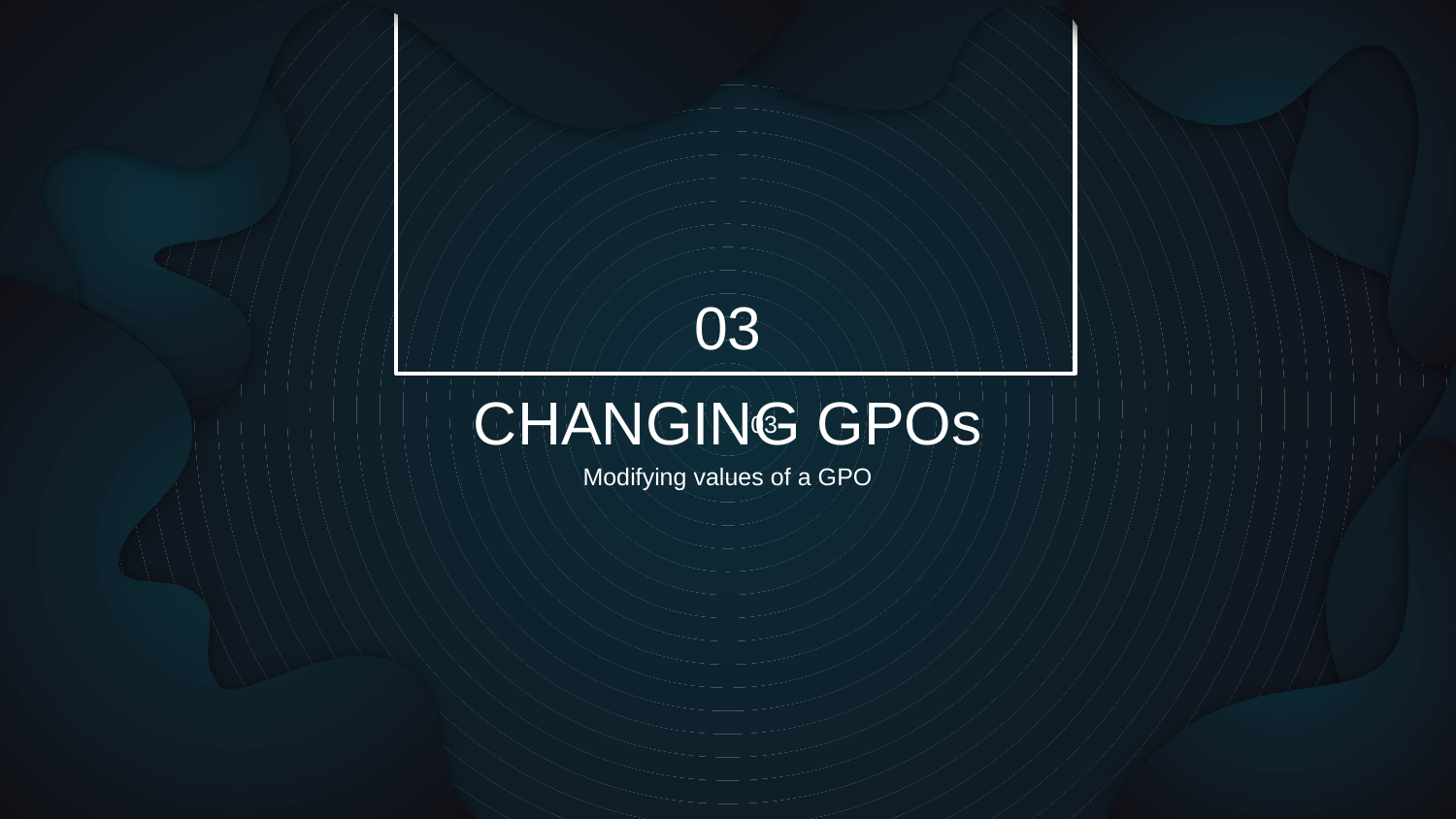

03
# CHANGING GPOs
03
Modifying values of a GPO